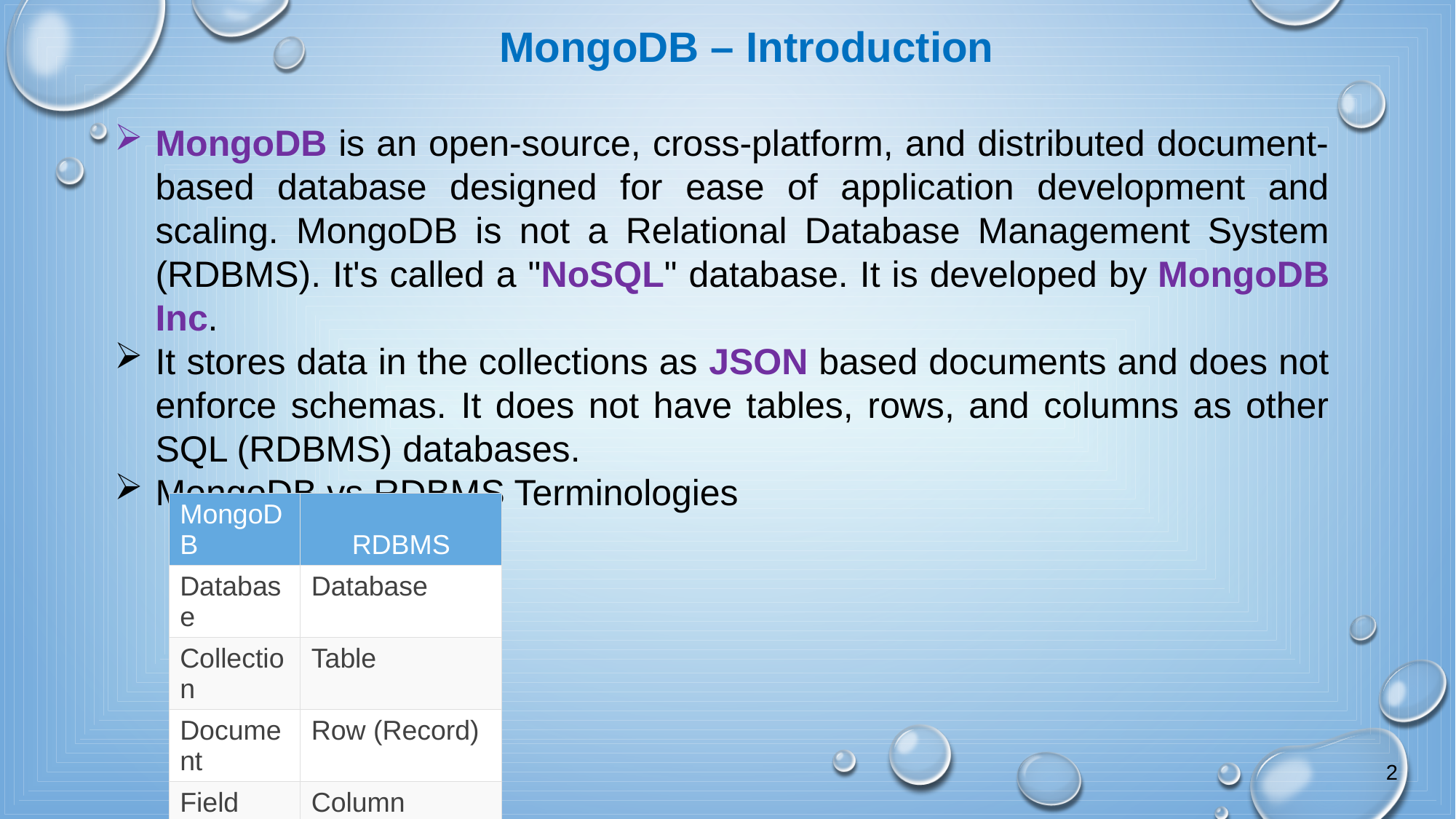

MongoDB – Introduction
MongoDB is an open-source, cross-platform, and distributed document-based database designed for ease of application development and scaling. MongoDB is not a Relational Database Management System (RDBMS). It's called a "NoSQL" database. It is developed by MongoDB Inc.
It stores data in the collections as JSON based documents and does not enforce schemas. It does not have tables, rows, and columns as other SQL (RDBMS) databases.
MongoDB vs RDBMS Terminologies
| MongoDB | RDBMS |
| --- | --- |
| Database | Database |
| Collection | Table |
| Document | Row (Record) |
| Field | Column |
2